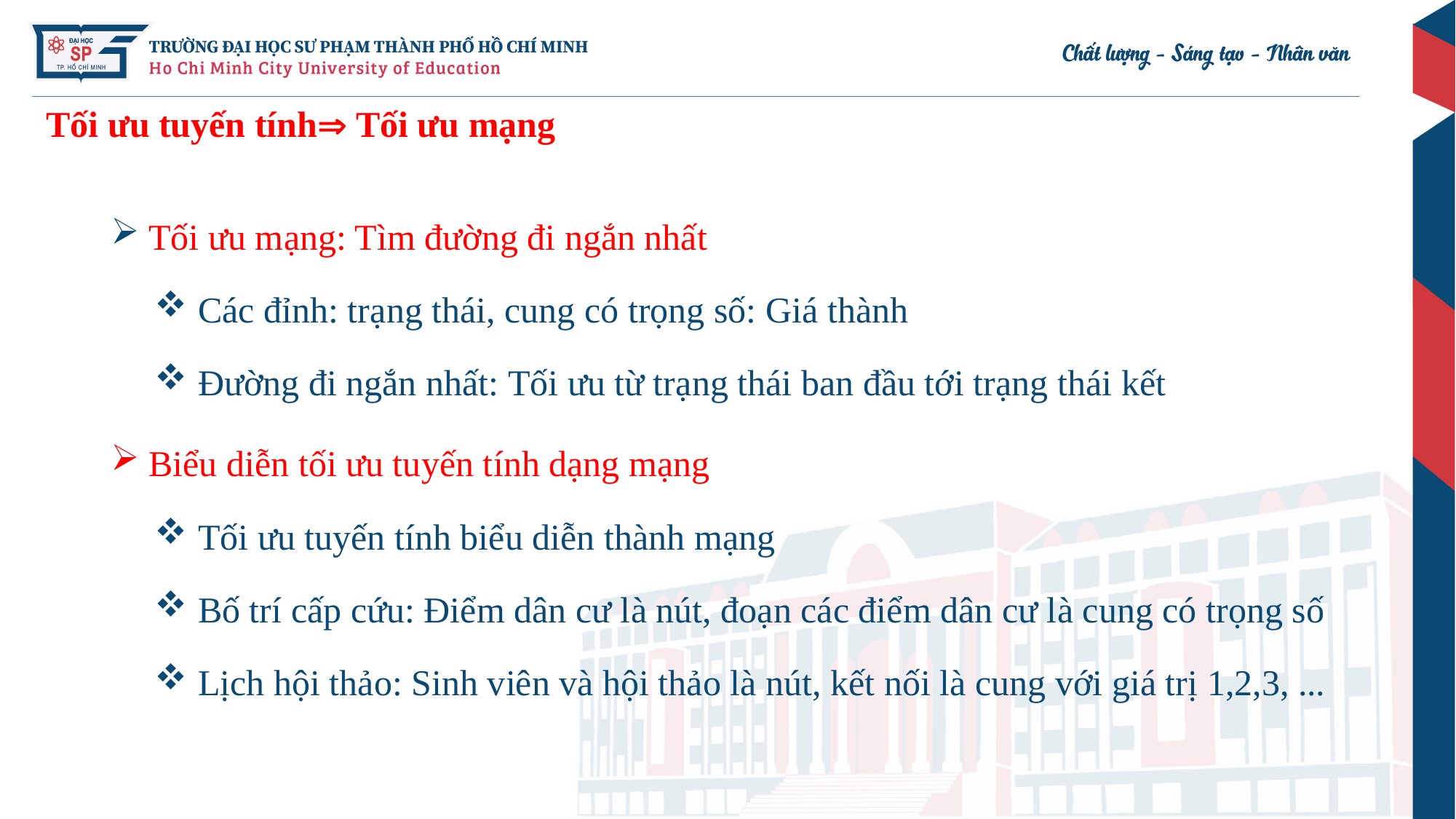

# Tối ưu tuyến tính⇒ Tối ưu mạng
 Tối ưu mạng: Tìm đường đi ngắn nhất
Các đỉnh: trạng thái, cung có trọng số: Giá thành
Đường đi ngắn nhất: Tối ưu từ trạng thái ban đầu tới trạng thái kết
 Biểu diễn tối ưu tuyến tính dạng mạng
Tối ưu tuyến tính biểu diễn thành mạng
Bố trí cấp cứu: Điểm dân cư là nút, đoạn các điểm dân cư là cung có trọng số
Lịch hội thảo: Sinh viên và hội thảo là nút, kết nối là cung với giá trị 1,2,3, ...